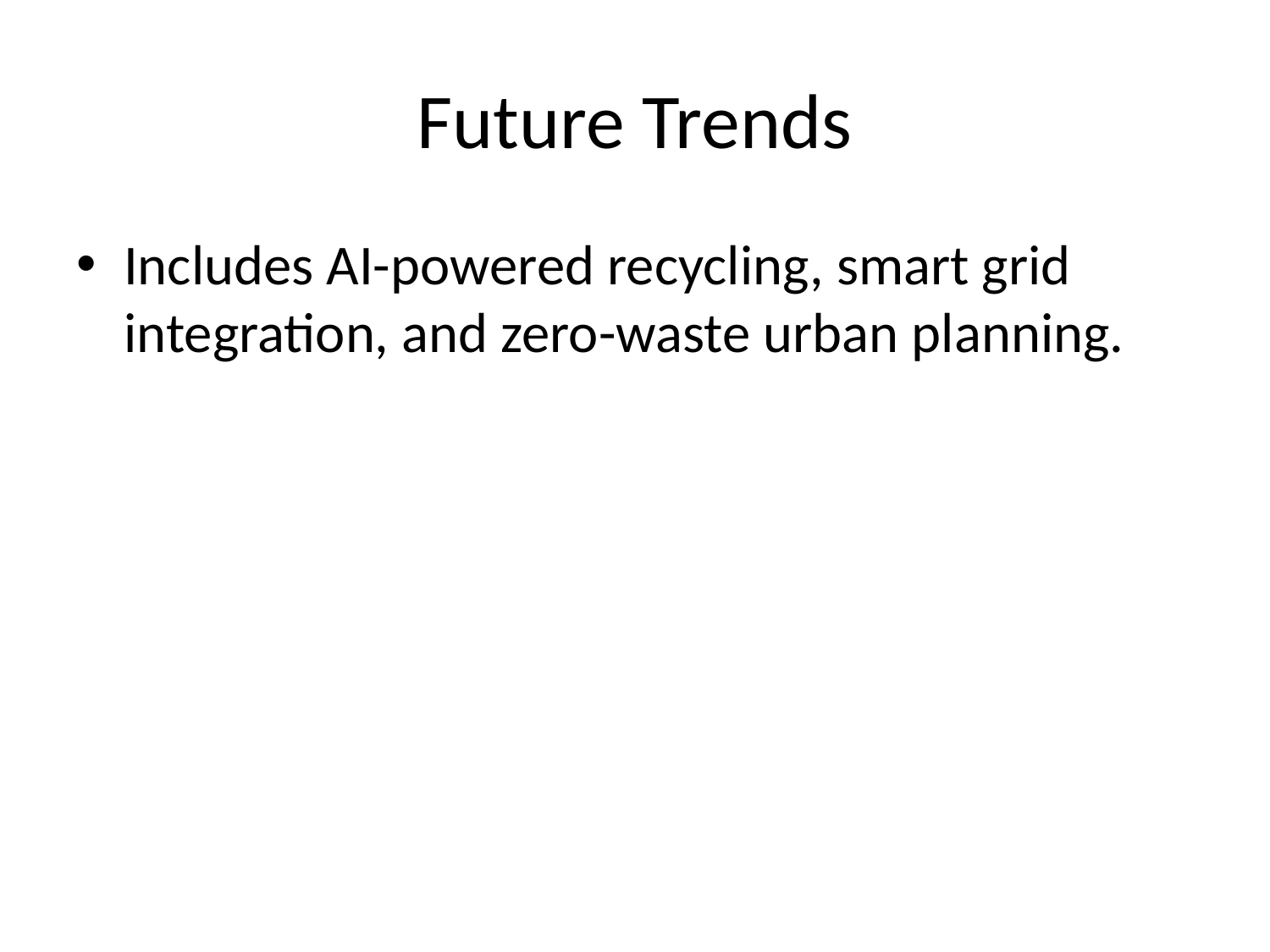

# Future Trends
Includes AI-powered recycling, smart grid integration, and zero-waste urban planning.